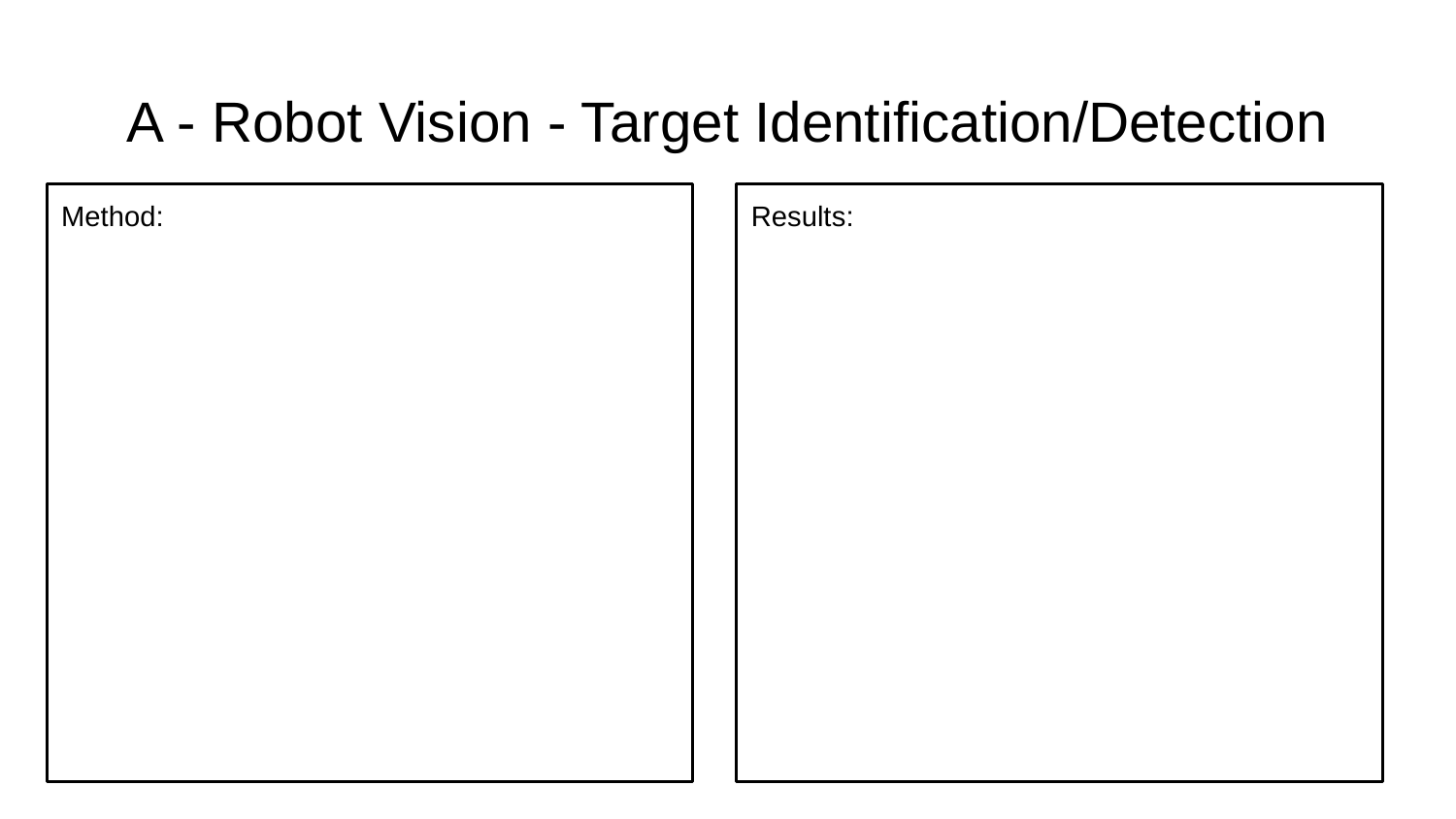

# A - Robot Vision - Target Identification/Detection
Method:
Results: